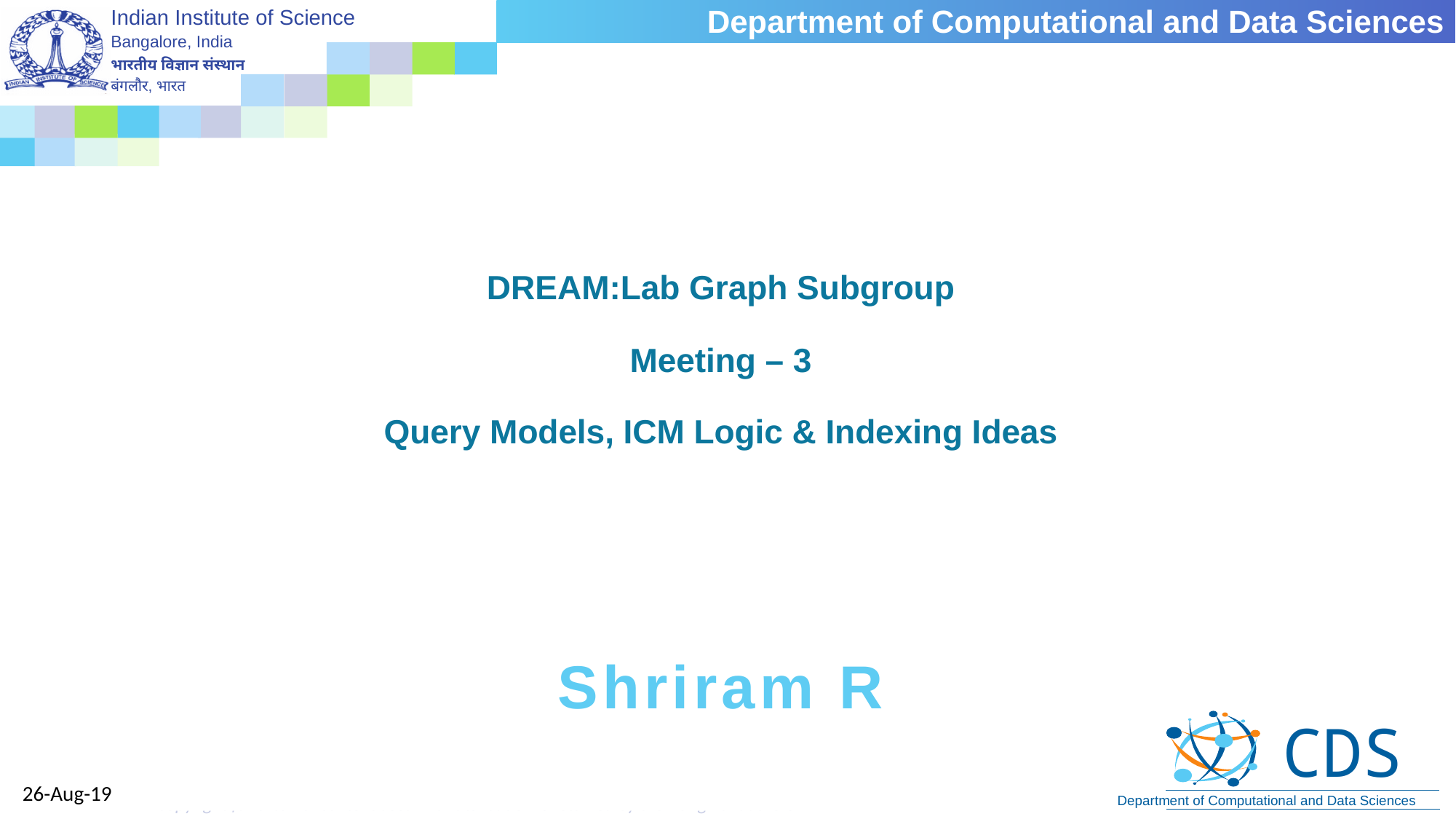

# DREAM:Lab Graph Subgroup Meeting – 3 Query Models, ICM Logic & Indexing Ideas

Shriram R

26-Aug-19